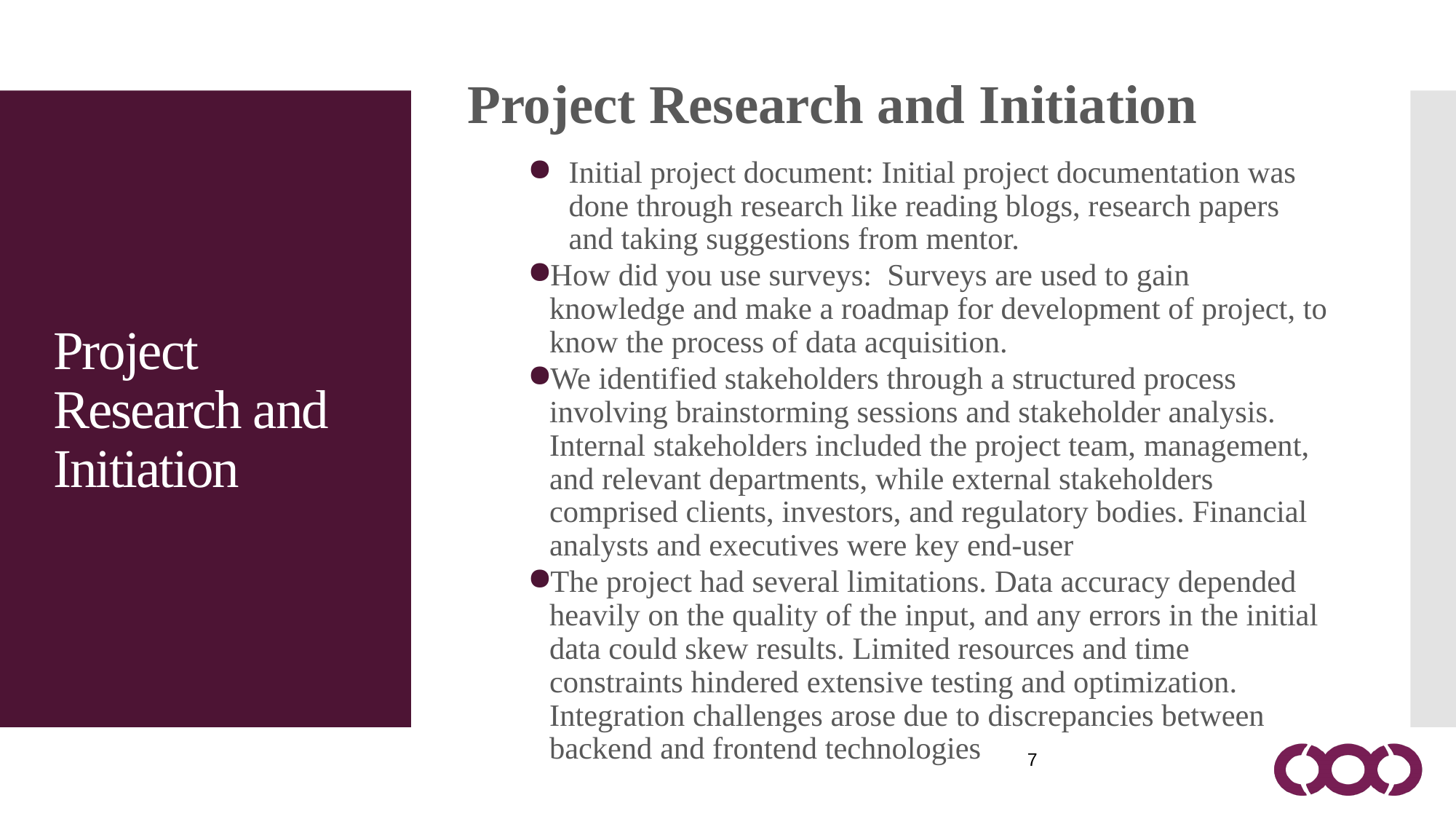

7
Project Research and Initiation
Initial project document: Initial project documentation was done through research like reading blogs, research papers and taking suggestions from mentor.
How did you use surveys:  Surveys are used to gain knowledge and make a roadmap for development of project, to know the process of data acquisition.
We identified stakeholders through a structured process involving brainstorming sessions and stakeholder analysis. Internal stakeholders included the project team, management, and relevant departments, while external stakeholders comprised clients, investors, and regulatory bodies. Financial analysts and executives were key end-user
The project had several limitations. Data accuracy depended heavily on the quality of the input, and any errors in the initial data could skew results. Limited resources and time constraints hindered extensive testing and optimization. Integration challenges arose due to discrepancies between backend and frontend technologies
Project Research and Initiation